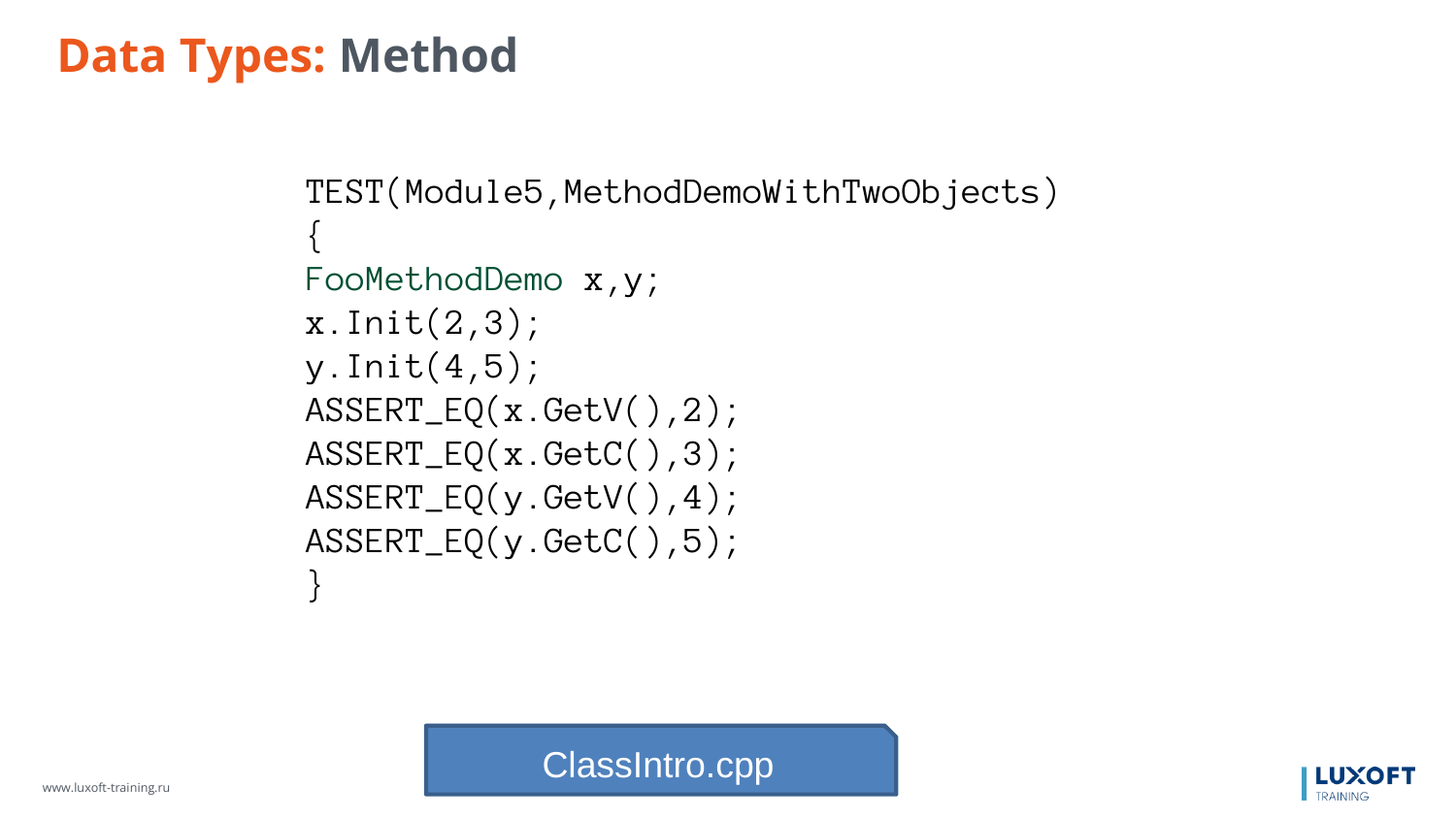

Data Types: Method
TEST(Module5,MethodDemoWithTwoObjects)
{
FooMethodDemo x,y;
x.Init(2,3);
y.Init(4,5);
ASSERT_EQ(x.GetV(),2);
ASSERT_EQ(x.GetC(),3);
ASSERT_EQ(y.GetV(),4);
ASSERT_EQ(y.GetC(),5);
}
ClassIntro.cpp